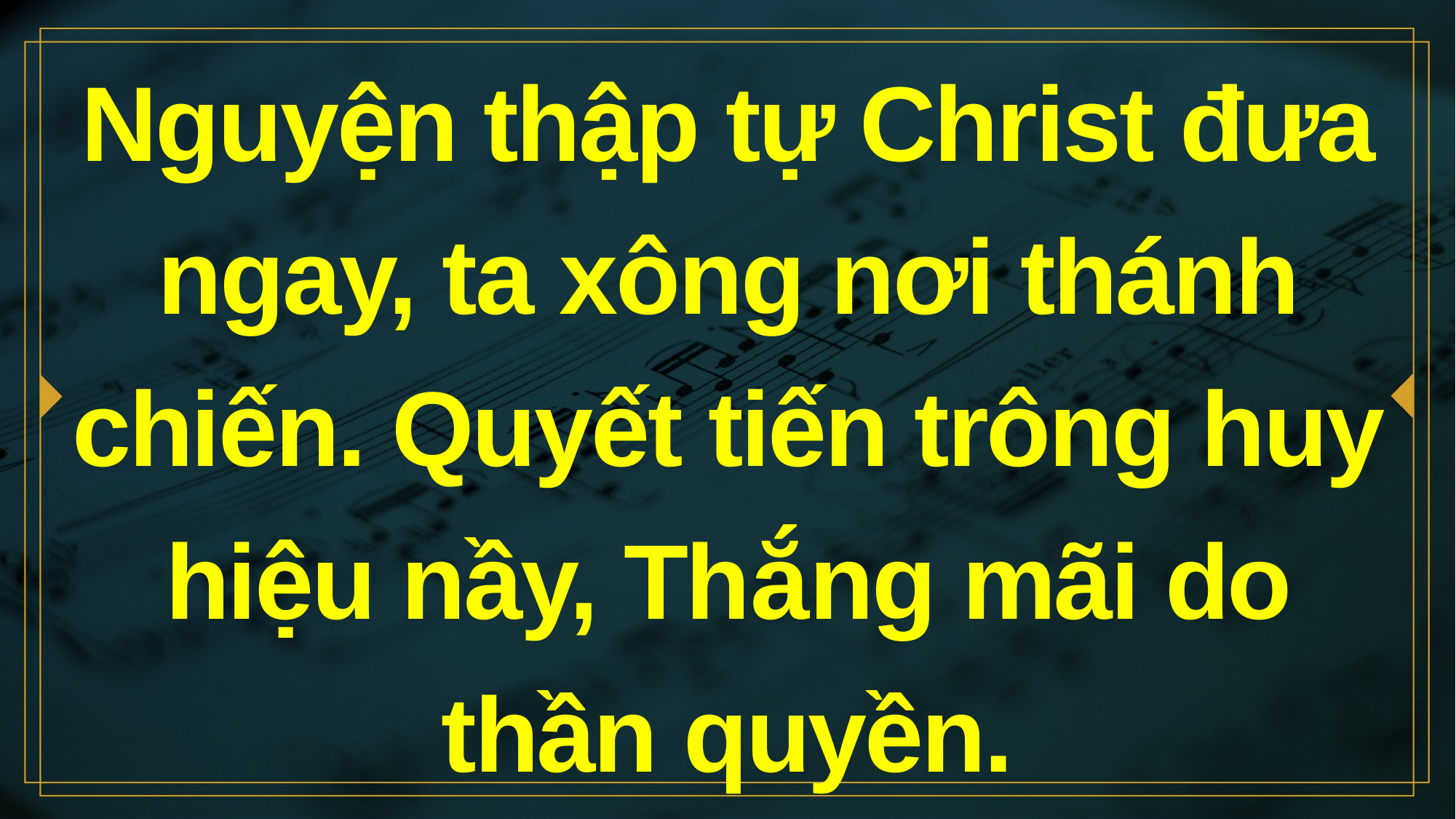

# Nguyện thập tự Christ đưa ngay, ta xông nơi thánh chiến. Quyết tiến trông huy hiệu nầy, Thắng mãi do thần quyền.